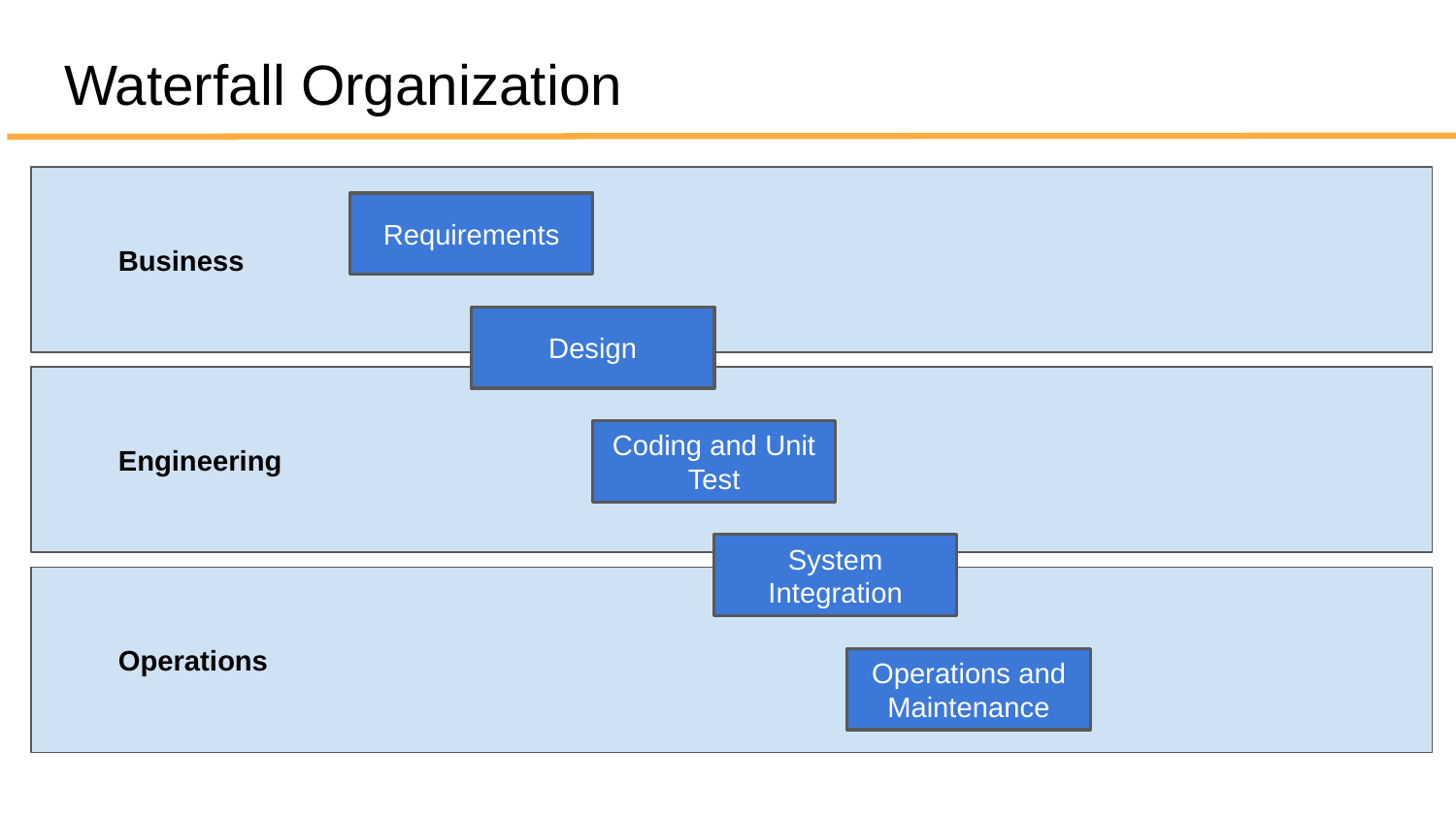

# Waterfall Organization
Business
Requirements
Design
Engineering
Coding and Unit Test
System Integration
Operations
Operations and Maintenance